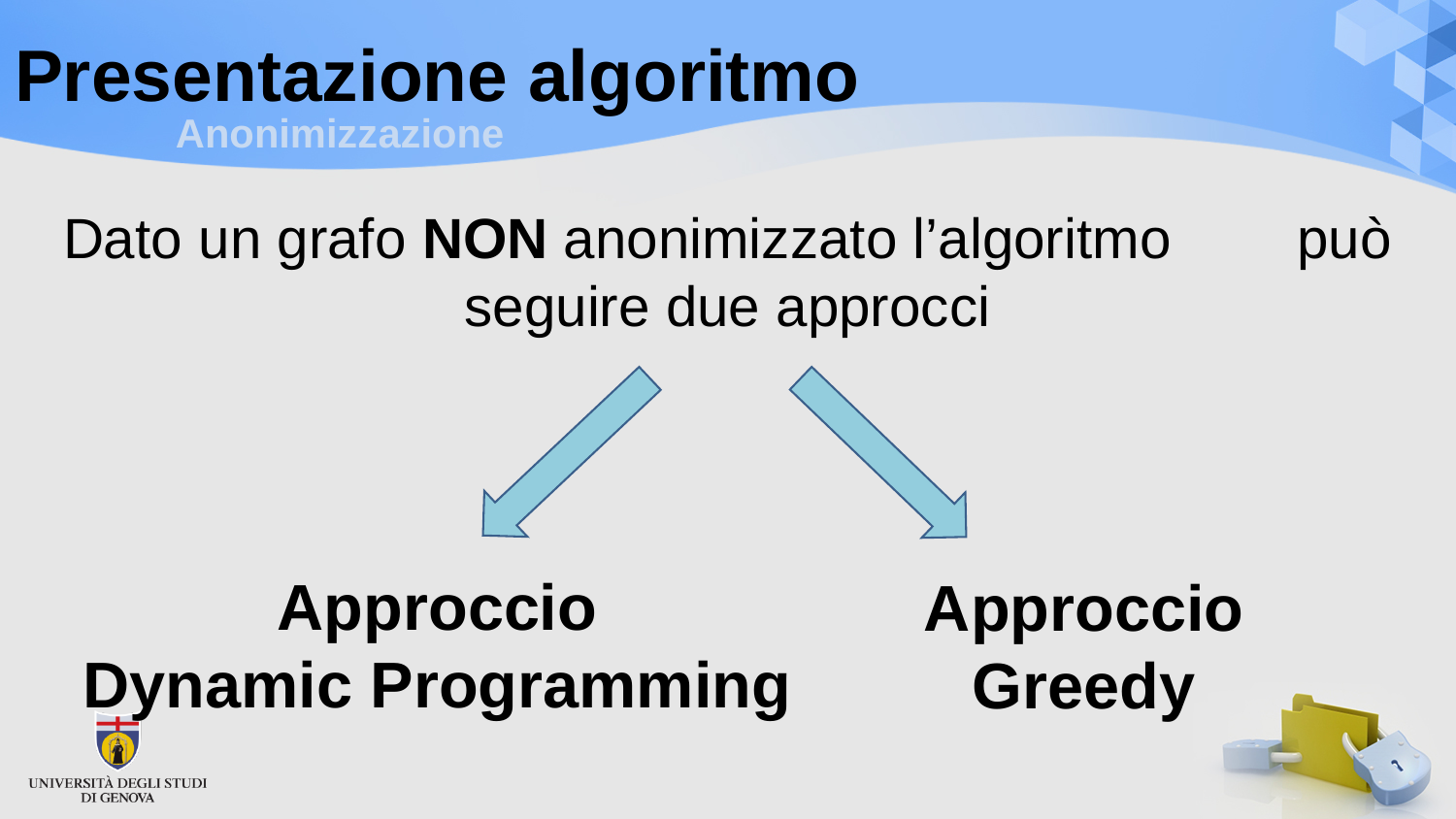

# Presentazione algoritmo
Anonimizzazione
Dato un grafo NON anonimizzato l’algoritmo        può seguire due approcci

Approccio
Dynamic Programming
Approccio
Greedy